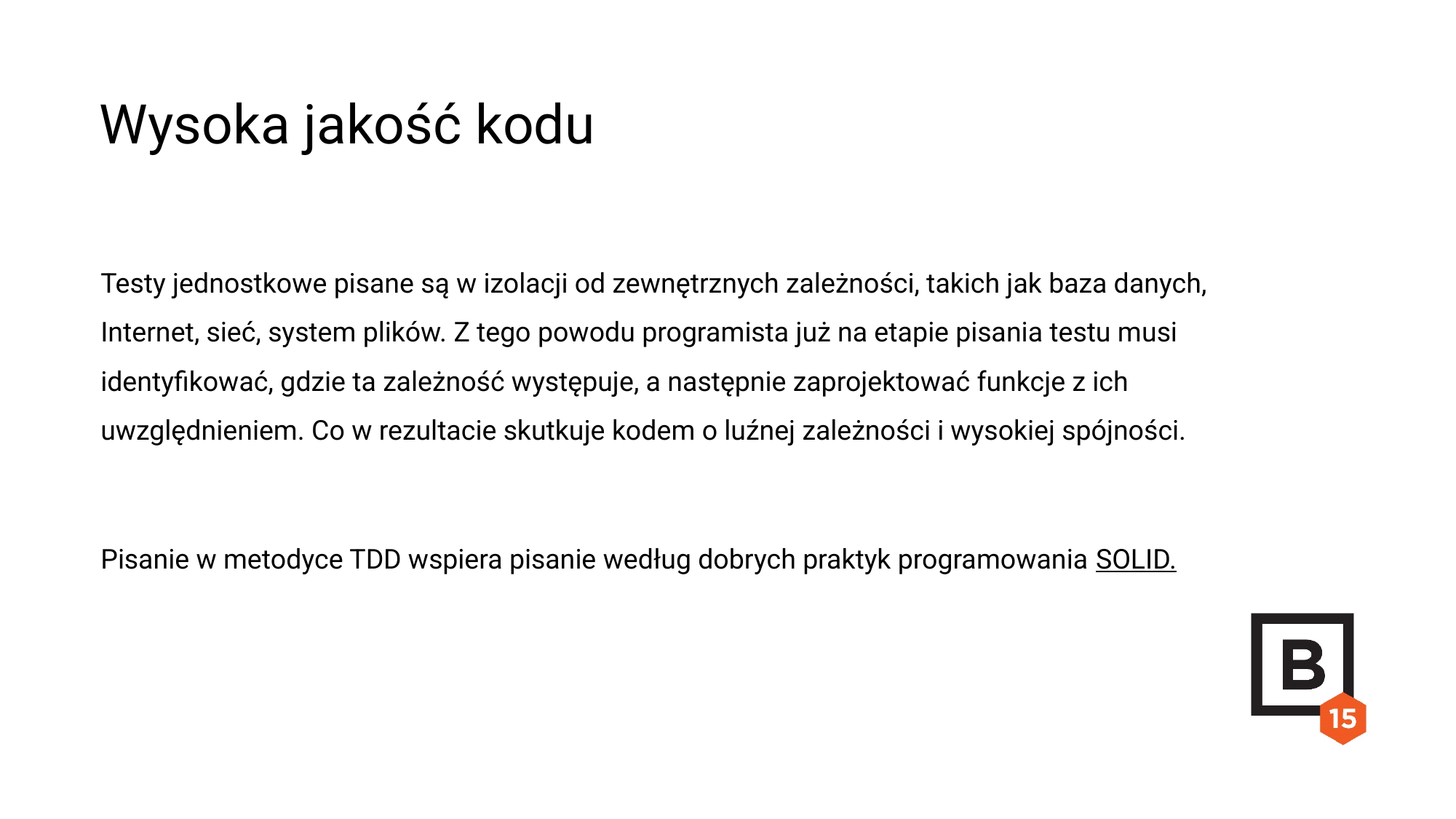

Wysoka jakość kodu

Testy jednostkowe pisane są w izolacji od zewnętrznych zależności, takich jak baza danych, Internet, sieć, system plików. Z tego powodu programista już na etapie pisania testu musi identyfikować, gdzie ta zależność występuje, a następnie zaprojektować funkcje z ich uwzględnieniem. Co w rezultacie skutkuje kodem o luźnej zależności i wysokiej spójności.

Pisanie w metodyce TDD wspiera pisanie według dobrych praktyk programowania SOLID.